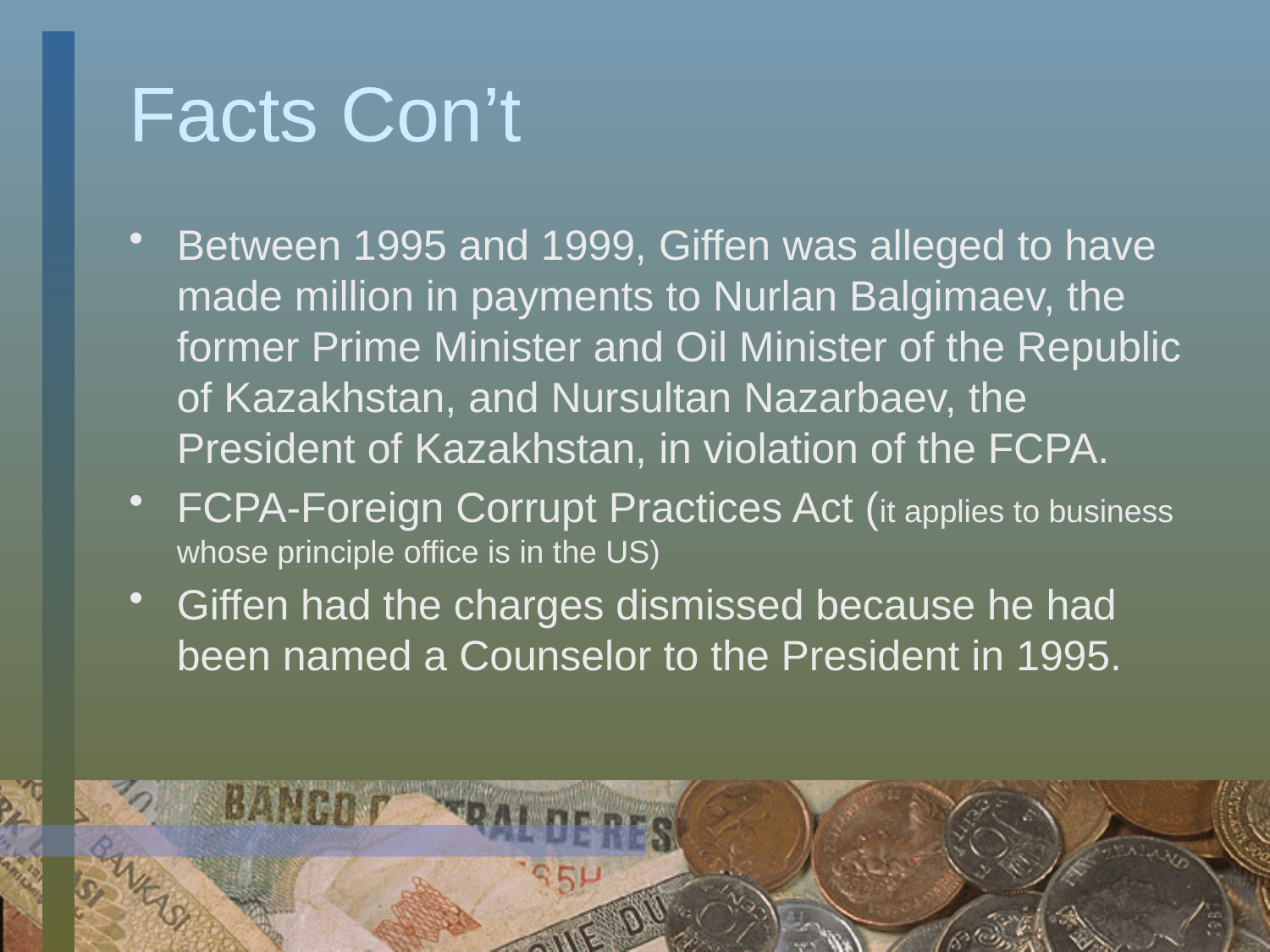

# Facts Con’t
Between 1995 and 1999, Giffen was alleged to have made million in payments to Nurlan Balgimaev, the former Prime Minister and Oil Minister of the Republic of Kazakhstan, and Nursultan Nazarbaev, the President of Kazakhstan, in violation of the FCPA.
FCPA-Foreign Corrupt Practices Act (it applies to business whose principle office is in the US)
Giffen had the charges dismissed because he had been named a Counselor to the President in 1995.